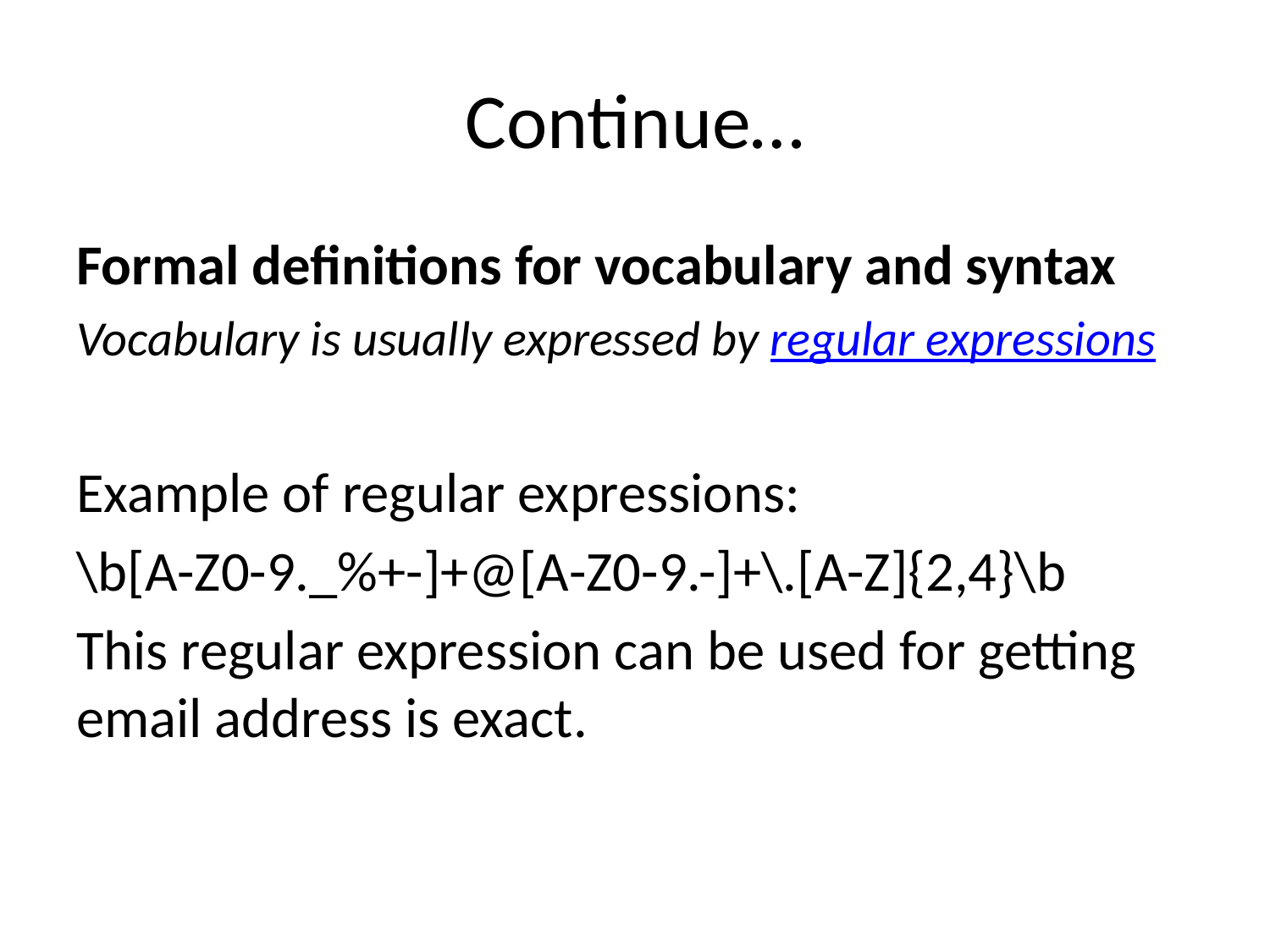

# Continue…
Formal definitions for vocabulary and syntax
Vocabulary is usually expressed by regular expressions

Example of regular expressions:
\b[A-Z0-9._%+-]+@[A-Z0-9.-]+\.[A-Z]{2,4}\b
This regular expression can be used for getting email address is exact.